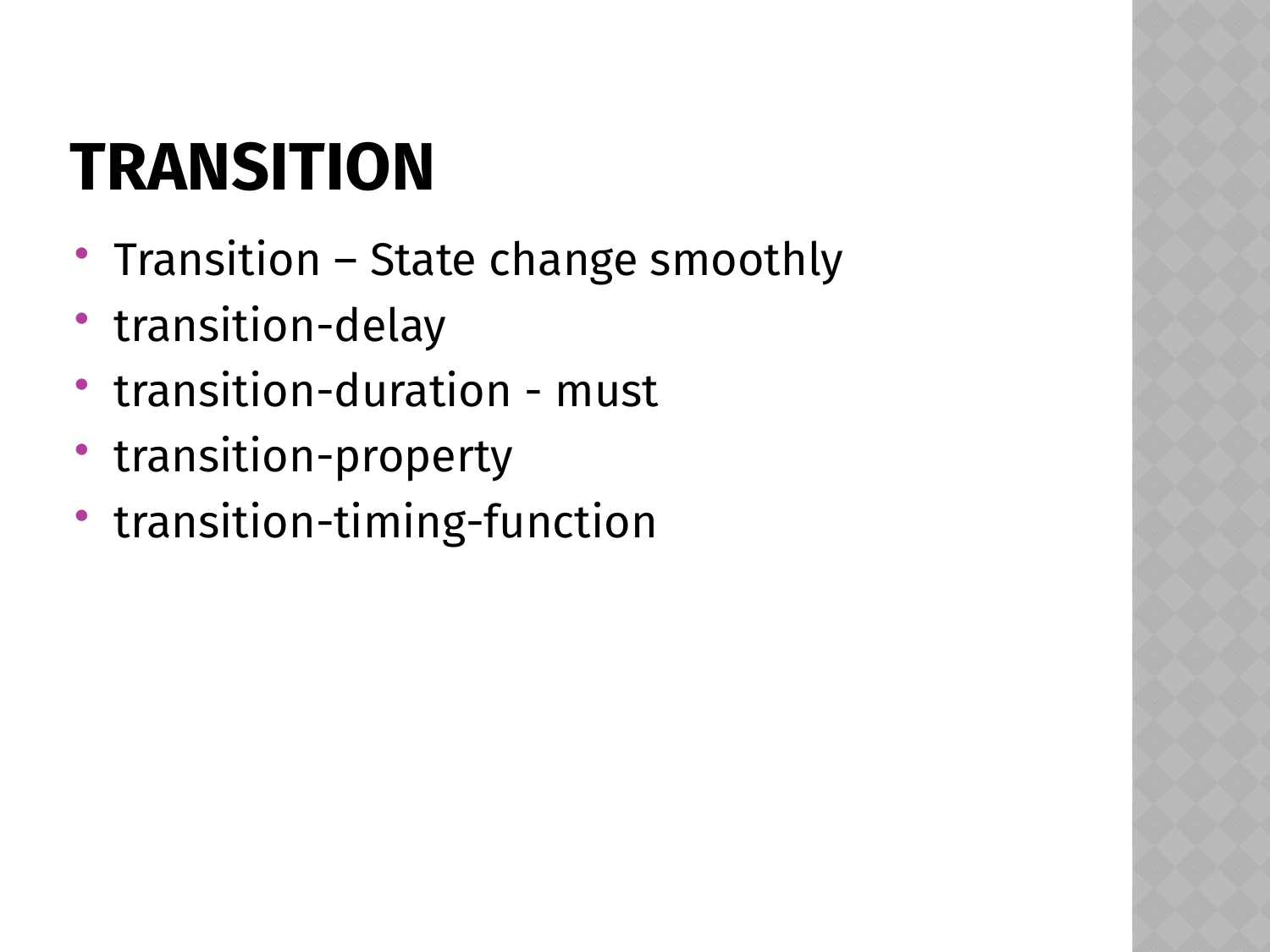

# Transition
Transition – State change smoothly
transition-delay
transition-duration - must
transition-property
transition-timing-function